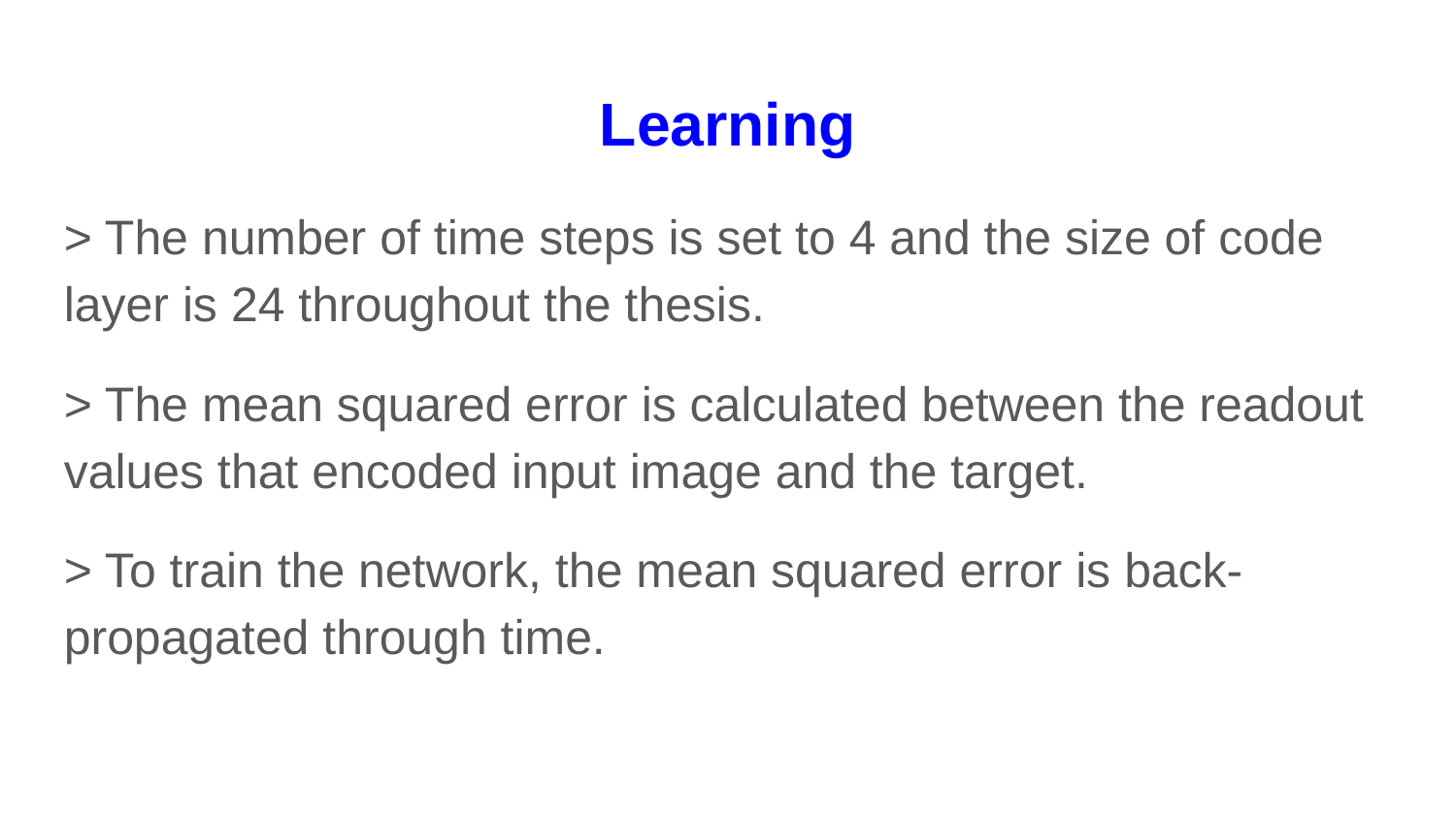

Learning
> The number of time steps is set to 4 and the size of code layer is 24 throughout the thesis.
> The mean squared error is calculated between the readout values that encoded input image and the target.
> To train the network, the mean squared error is back- propagated through time.